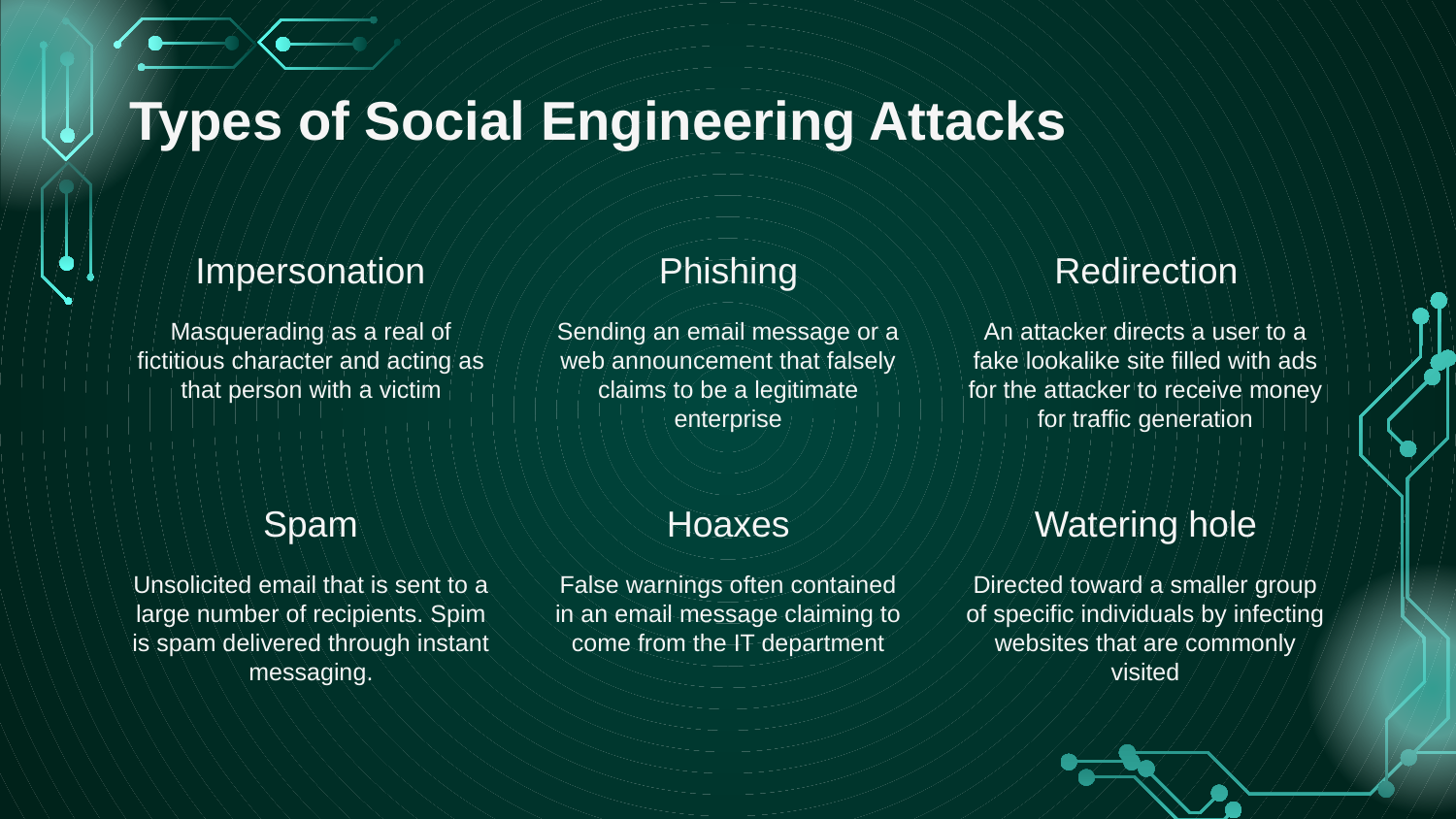

# Types of Social Engineering Attacks
Impersonation
Phishing
Redirection
Masquerading as a real of fictitious character and acting as that person with a victim
Sending an email message or a web announcement that falsely claims to be a legitimate enterprise
An attacker directs a user to a fake lookalike site filled with ads for the attacker to receive money for traffic generation
Spam
Hoaxes
Watering hole
Unsolicited email that is sent to a large number of recipients. Spim is spam delivered through instant messaging.
False warnings often contained in an email message claiming to come from the IT department
Directed toward a smaller group of specific individuals by infecting websites that are commonly visited